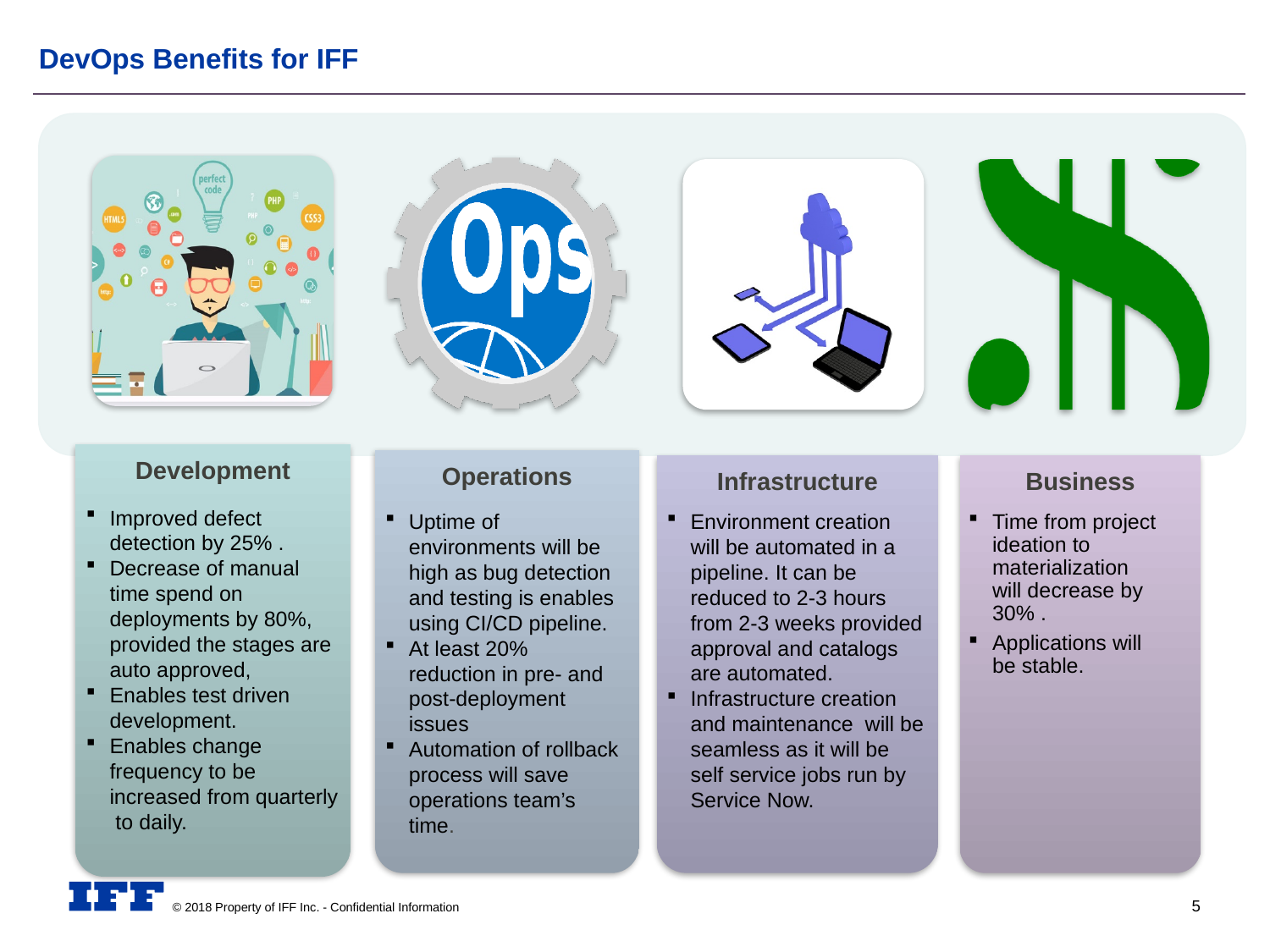

# DevOps Benefits for IFF
Development

Operations

Infrastructure

Business

Improved defect detection by 25% .
Decrease of manual time spend on deployments by 80%, provided the stages are auto approved,
Enables test driven development.
Enables change frequency to be increased from quarterly  to daily.
Uptime of environments will be high as bug detection and testing is enables using CI/CD pipeline.
At least 20% reduction in pre- and post-deployment issues
Automation of rollback process will save operations team’s time.
Environment creation will be automated in a pipeline. It can be reduced to 2-3 hours from 2-3 weeks provided approval and catalogs are automated.
Infrastructure creation and maintenance  will be seamless as it will be self service jobs run by Service Now.
Time from project ideation to materialization will decrease by 30% .
Applications will be stable.
5